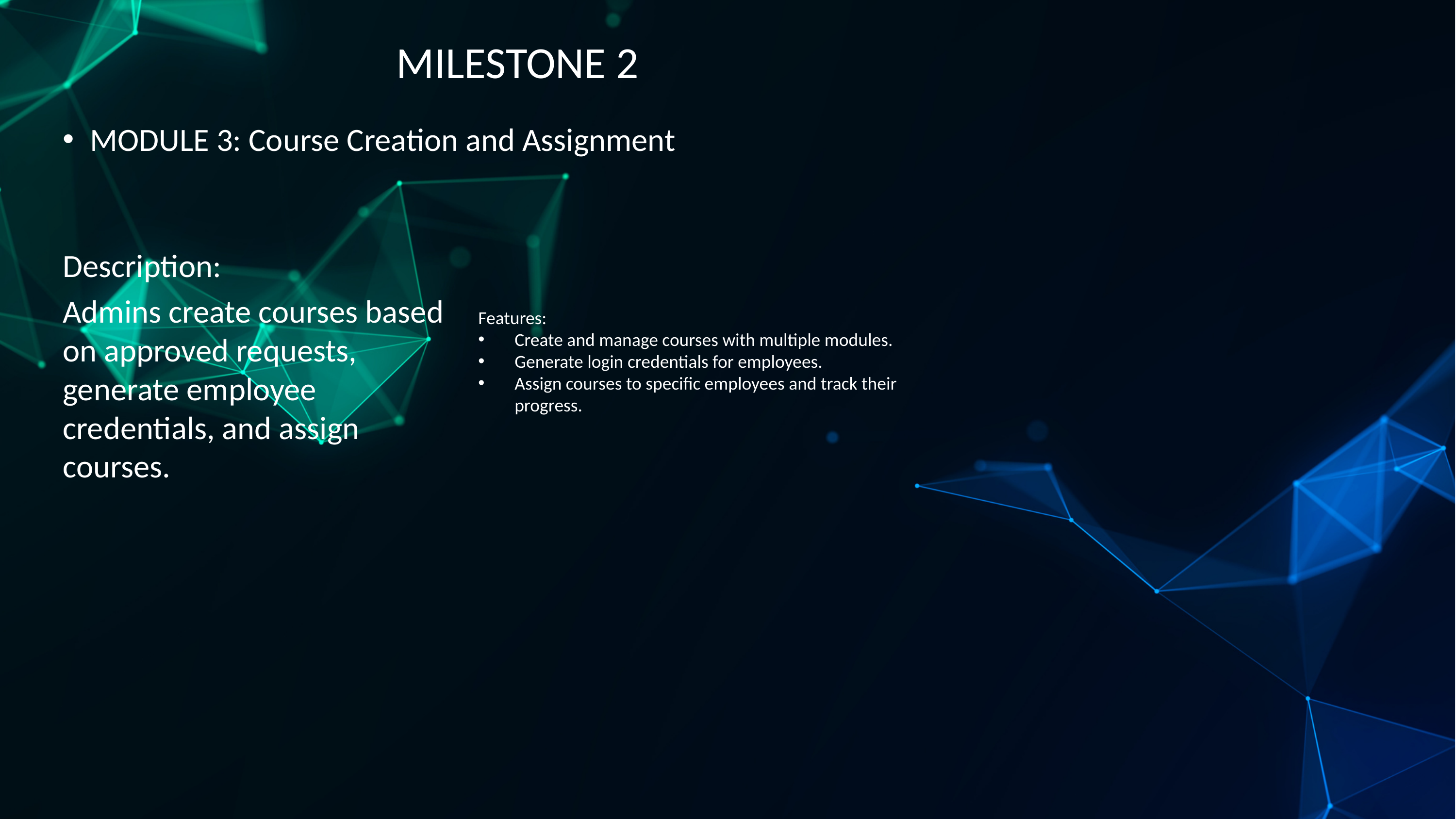

MILESTONE 2

MODULE 3: Course Creation and Assignment

Description:
Admins create courses based on approved requests, generate employee credentials, and assign courses.
Features:
Create and manage courses with multiple modules.
Generate login credentials for employees.
Assign courses to specific employees and track their progress.